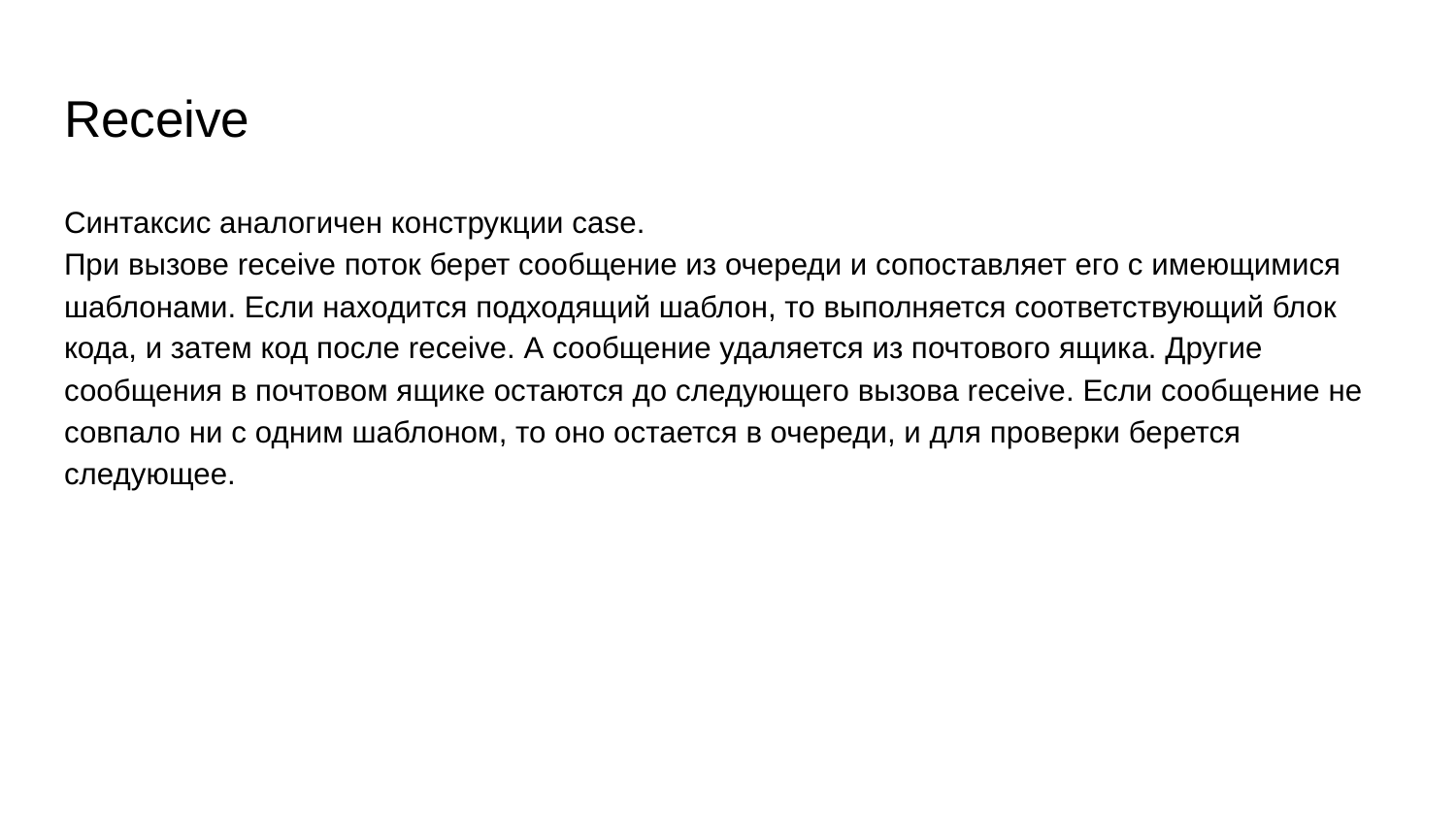

# Receive
Синтаксис аналогичен конструкции case.
При вызове receive поток берет сообщение из очереди и сопоставляет его с имеющимися шаблонами. Если находится подходящий шаблон, то выполняется соответствующий блок кода, и затем код после receive. А сообщение удаляется из почтового ящика. Другие сообщения в почтовом ящике остаются до следующего вызова receive. Если сообщение не совпало ни с одним шаблоном, то оно остается в очереди, и для проверки берется следующее.